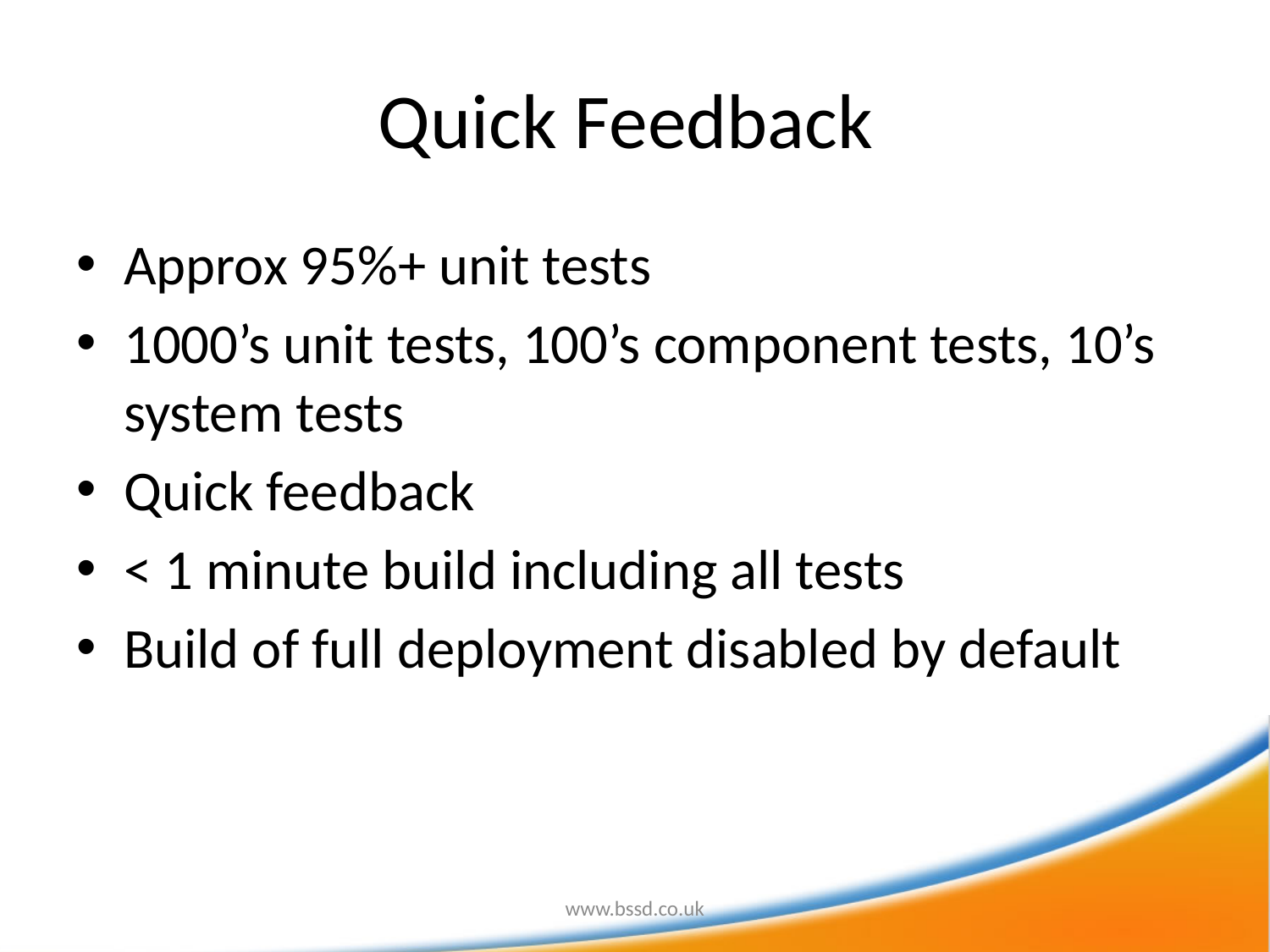

# Quick Feedback
Approx 95%+ unit tests
1000’s unit tests, 100’s component tests, 10’s system tests
Quick feedback
< 1 minute build including all tests
Build of full deployment disabled by default
www.bssd.co.uk